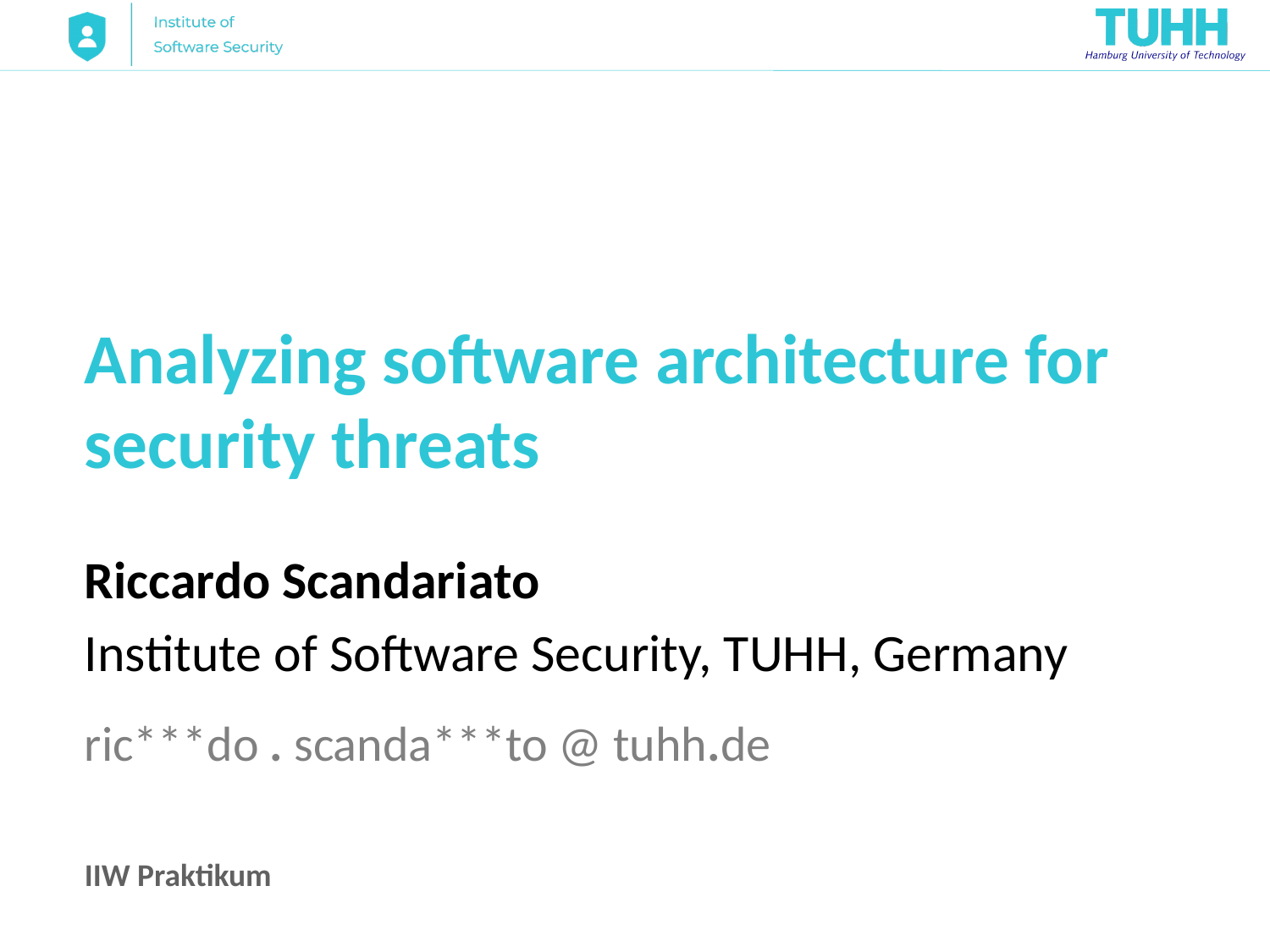

# Analyzing software architecture for security threats
Riccardo Scandariato
Institute of Software Security, TUHH, Germany
ric***do . scanda***to @ tuhh.de
IIW Praktikum